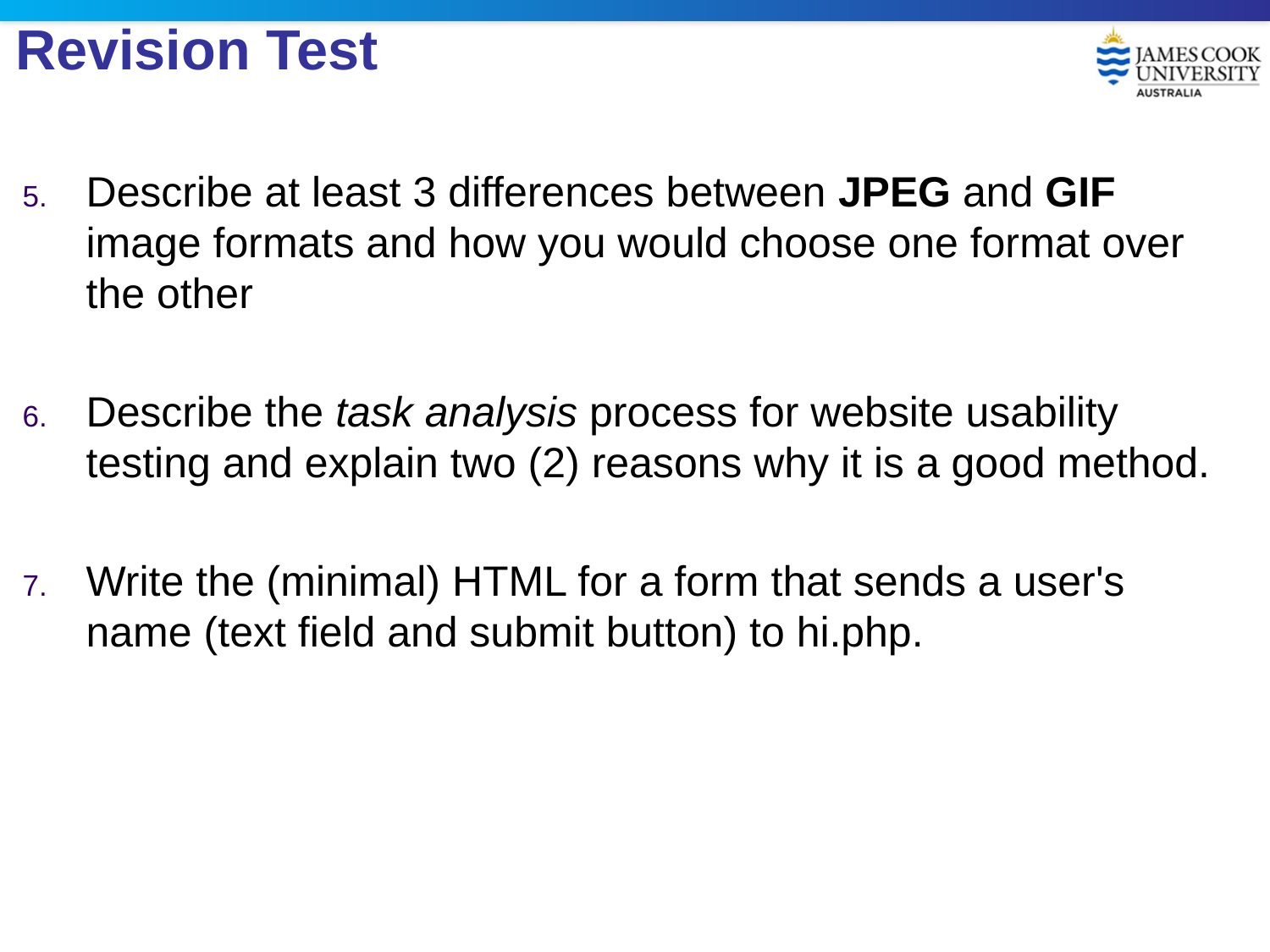

# Revision Test
Describe at least 3 differences between JPEG and GIF image formats and how you would choose one format over the other

Describe the task analysis process for website usability testing and explain two (2) reasons why it is a good method.

Write the (minimal) HTML for a form that sends a user's name (text field and submit button) to hi.php.